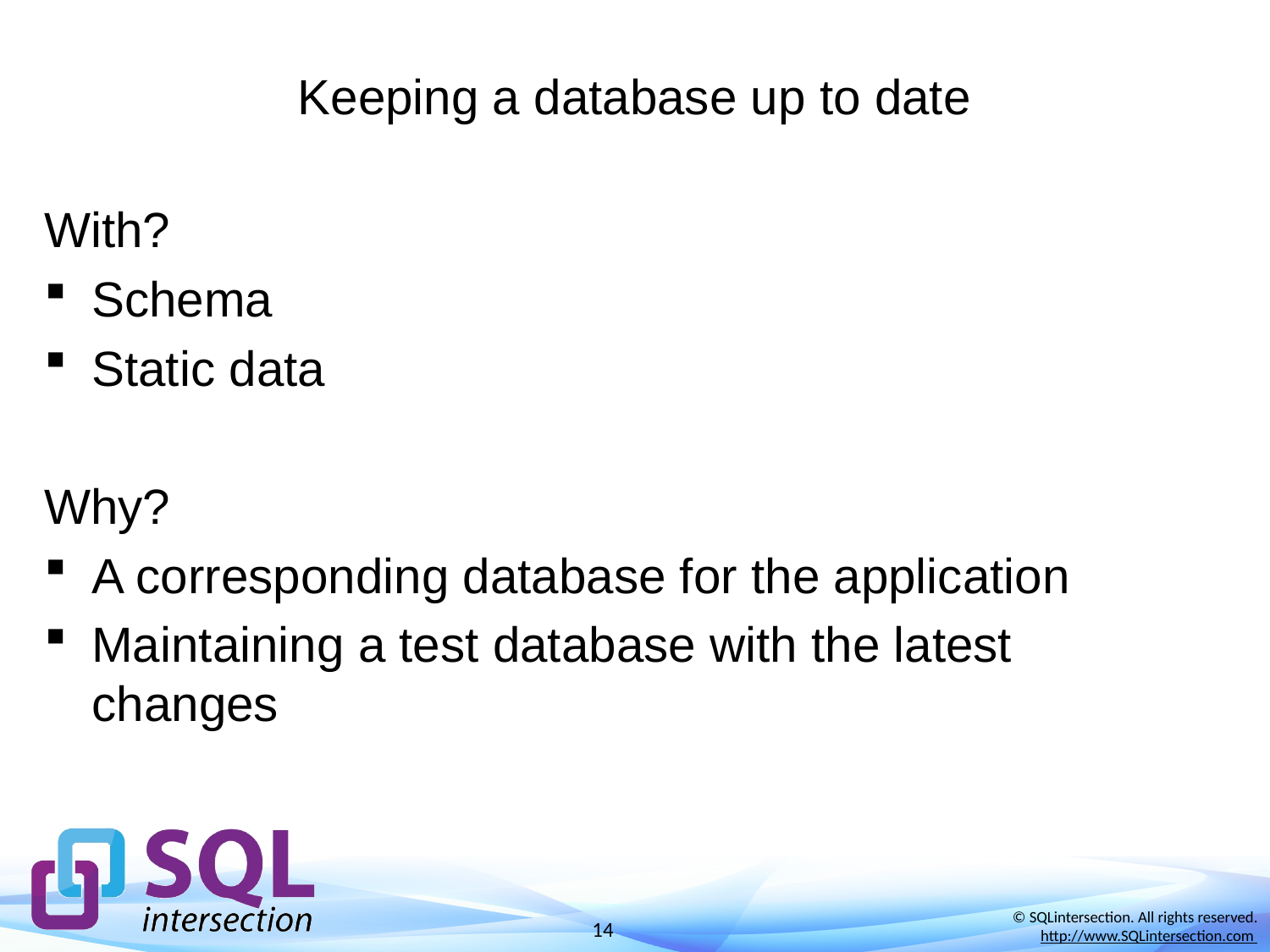

# Keeping a database up to date
With?
Schema
Static data

Why?
A corresponding database for the application
Maintaining a test database with the latest changes